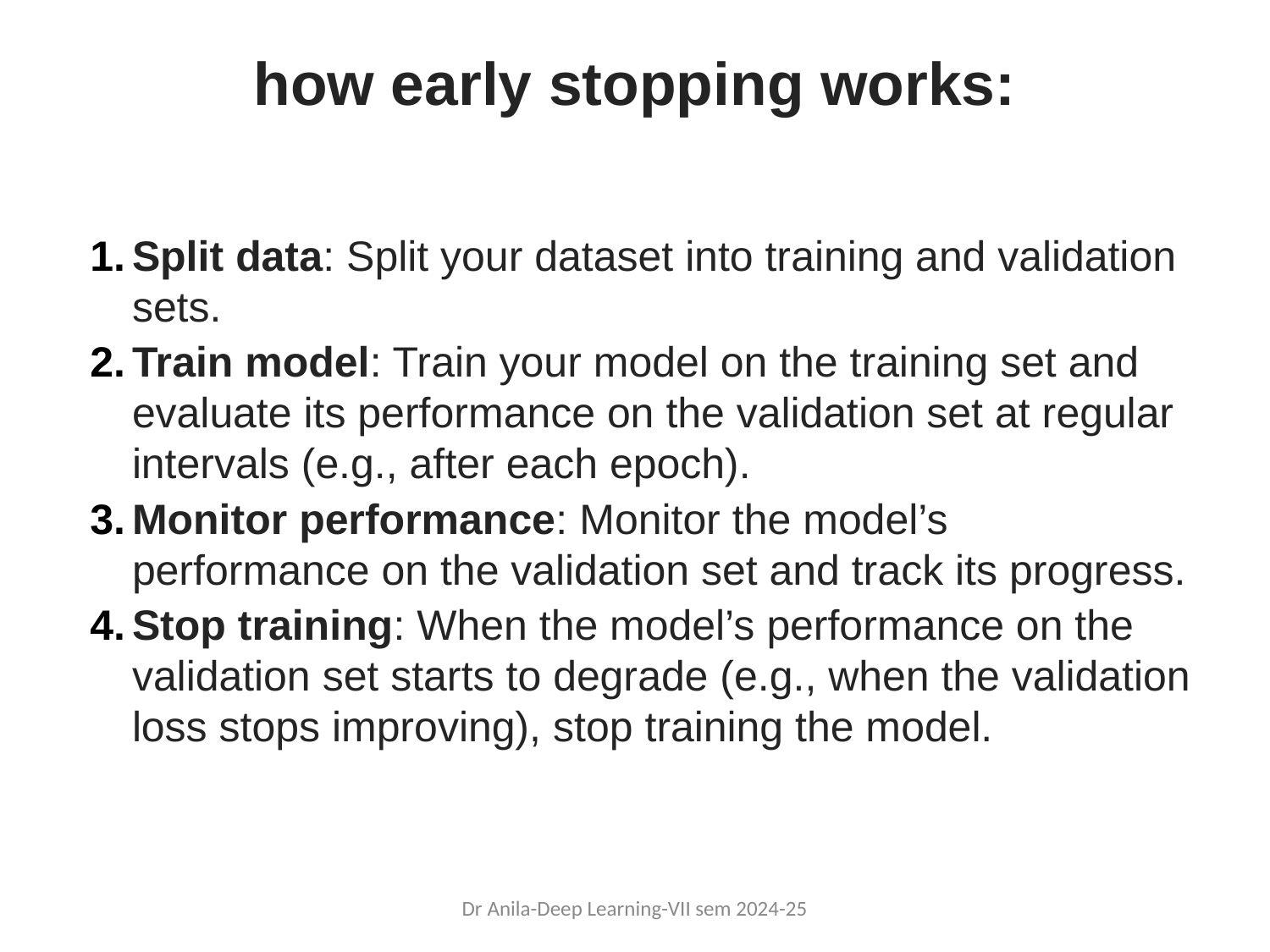

# how early stopping works:
Split data: Split your dataset into training and validation sets.
Train model: Train your model on the training set and evaluate its performance on the validation set at regular intervals (e.g., after each epoch).
Monitor performance: Monitor the model’s performance on the validation set and track its progress.
Stop training: When the model’s performance on the validation set starts to degrade (e.g., when the validation loss stops improving), stop training the model.
Dr Anila-Deep Learning-VII sem 2024-25